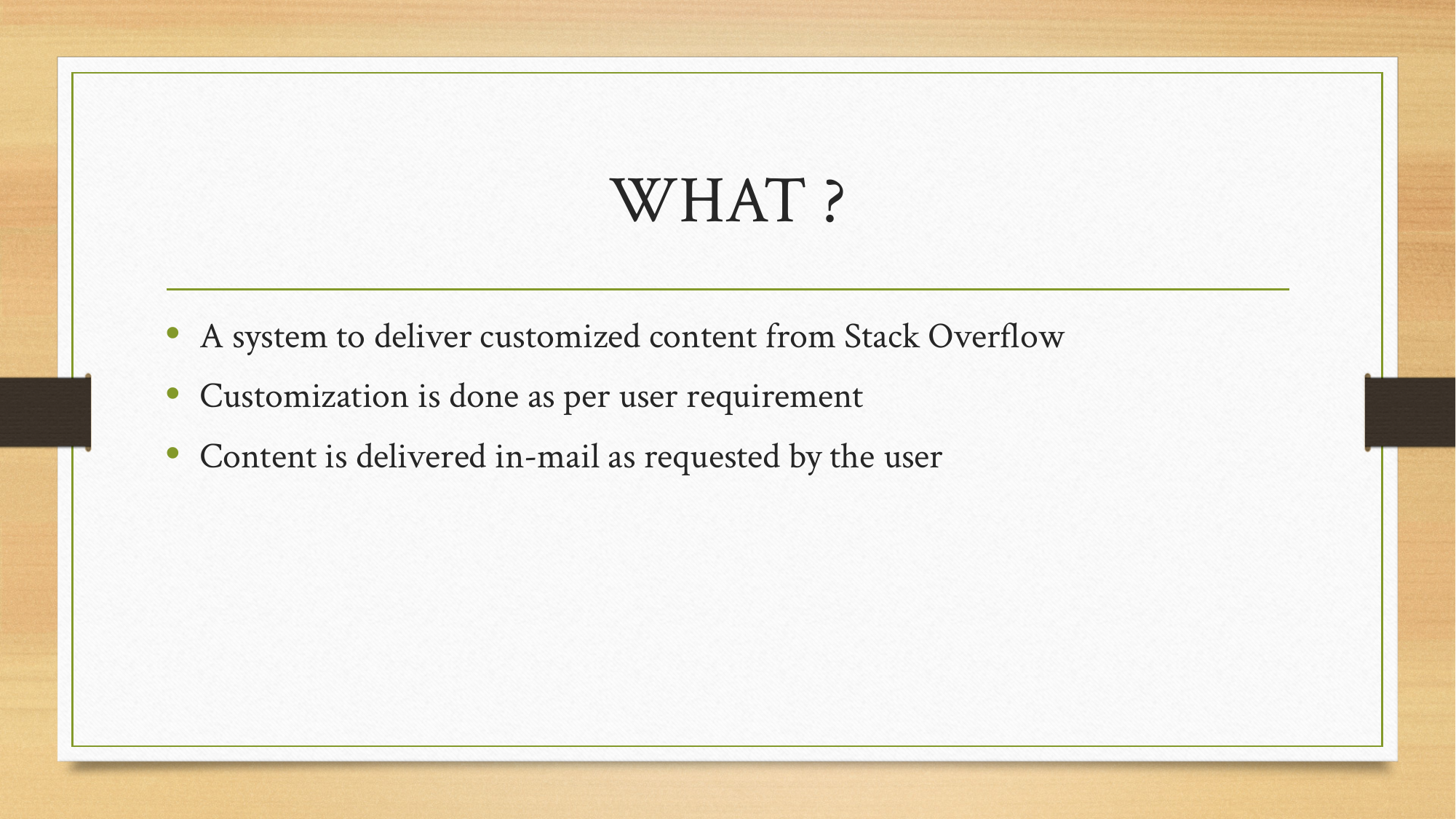

# WHAT ?
A system to deliver customized content from Stack Overflow
Customization is done as per user requirement
Content is delivered in-mail as requested by the user